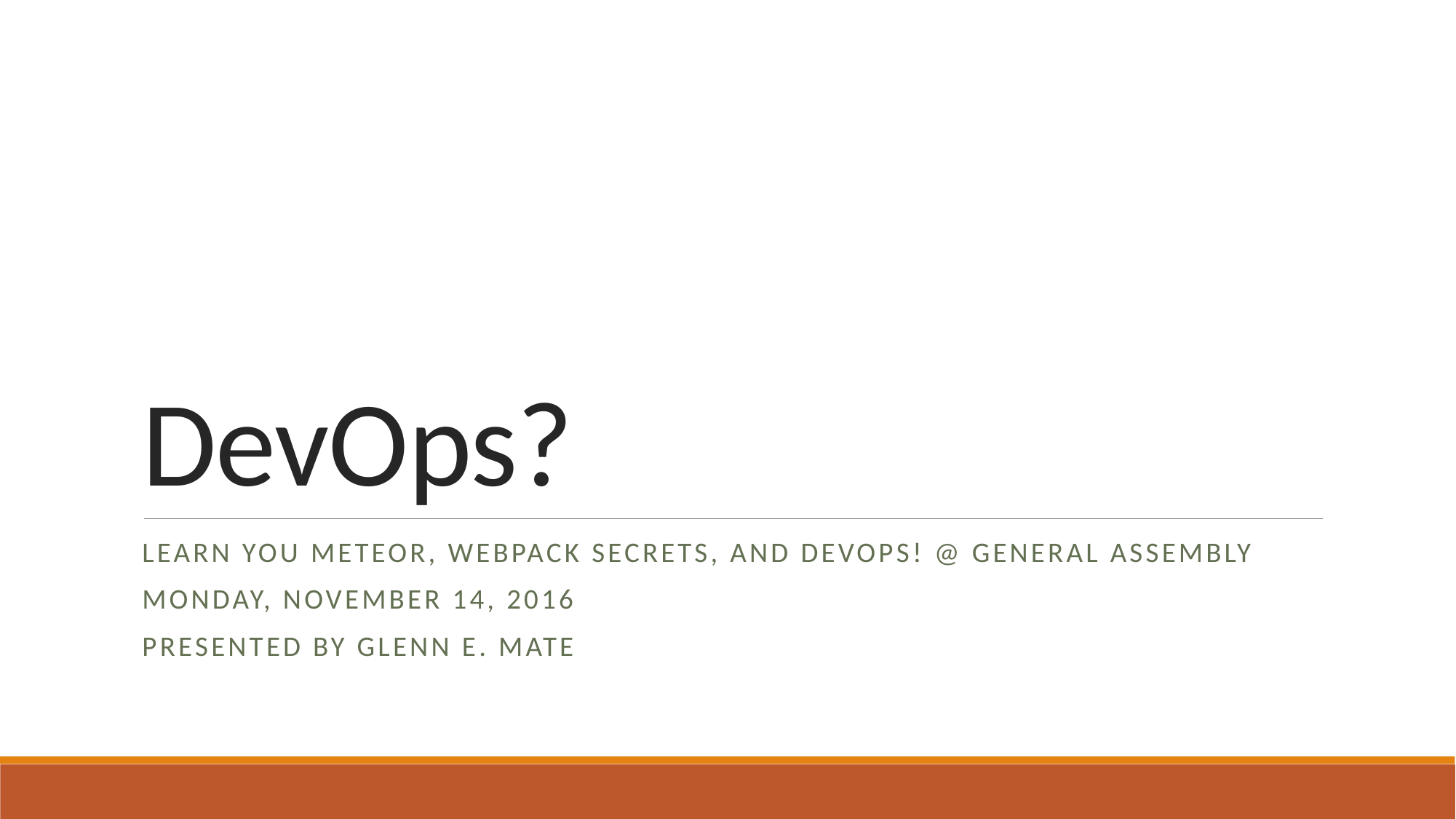

# DevOps?
Learn you meteor, webpack secrets, and devops! @ General Assembly
Monday, November 14, 2016
Presented by glenn e. mate